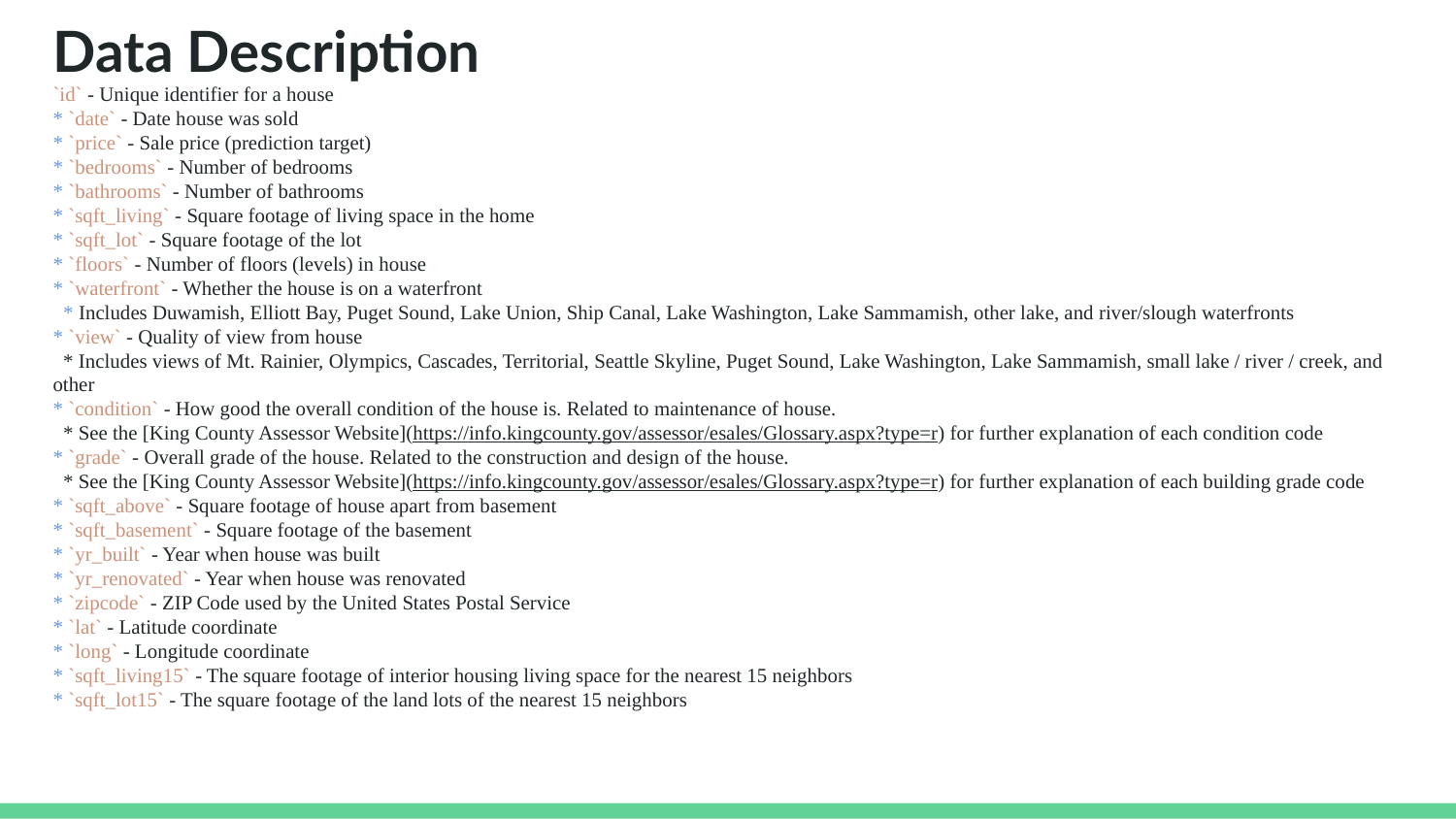

# Data Description
`id` - Unique identifier for a house
* `date` - Date house was sold
* `price` - Sale price (prediction target)
* `bedrooms` - Number of bedrooms
* `bathrooms` - Number of bathrooms
* `sqft_living` - Square footage of living space in the home
* `sqft_lot` - Square footage of the lot
* `floors` - Number of floors (levels) in house
* `waterfront` - Whether the house is on a waterfront
  * Includes Duwamish, Elliott Bay, Puget Sound, Lake Union, Ship Canal, Lake Washington, Lake Sammamish, other lake, and river/slough waterfronts
* `view` - Quality of view from house
  * Includes views of Mt. Rainier, Olympics, Cascades, Territorial, Seattle Skyline, Puget Sound, Lake Washington, Lake Sammamish, small lake / river / creek, and other
* `condition` - How good the overall condition of the house is. Related to maintenance of house.
  * See the [King County Assessor Website](https://info.kingcounty.gov/assessor/esales/Glossary.aspx?type=r) for further explanation of each condition code
* `grade` - Overall grade of the house. Related to the construction and design of the house.
  * See the [King County Assessor Website](https://info.kingcounty.gov/assessor/esales/Glossary.aspx?type=r) for further explanation of each building grade code
* `sqft_above` - Square footage of house apart from basement
* `sqft_basement` - Square footage of the basement
* `yr_built` - Year when house was built
* `yr_renovated` - Year when house was renovated
* `zipcode` - ZIP Code used by the United States Postal Service
* `lat` - Latitude coordinate
* `long` - Longitude coordinate
* `sqft_living15` - The square footage of interior housing living space for the nearest 15 neighbors
* `sqft_lot15` - The square footage of the land lots of the nearest 15 neighbors